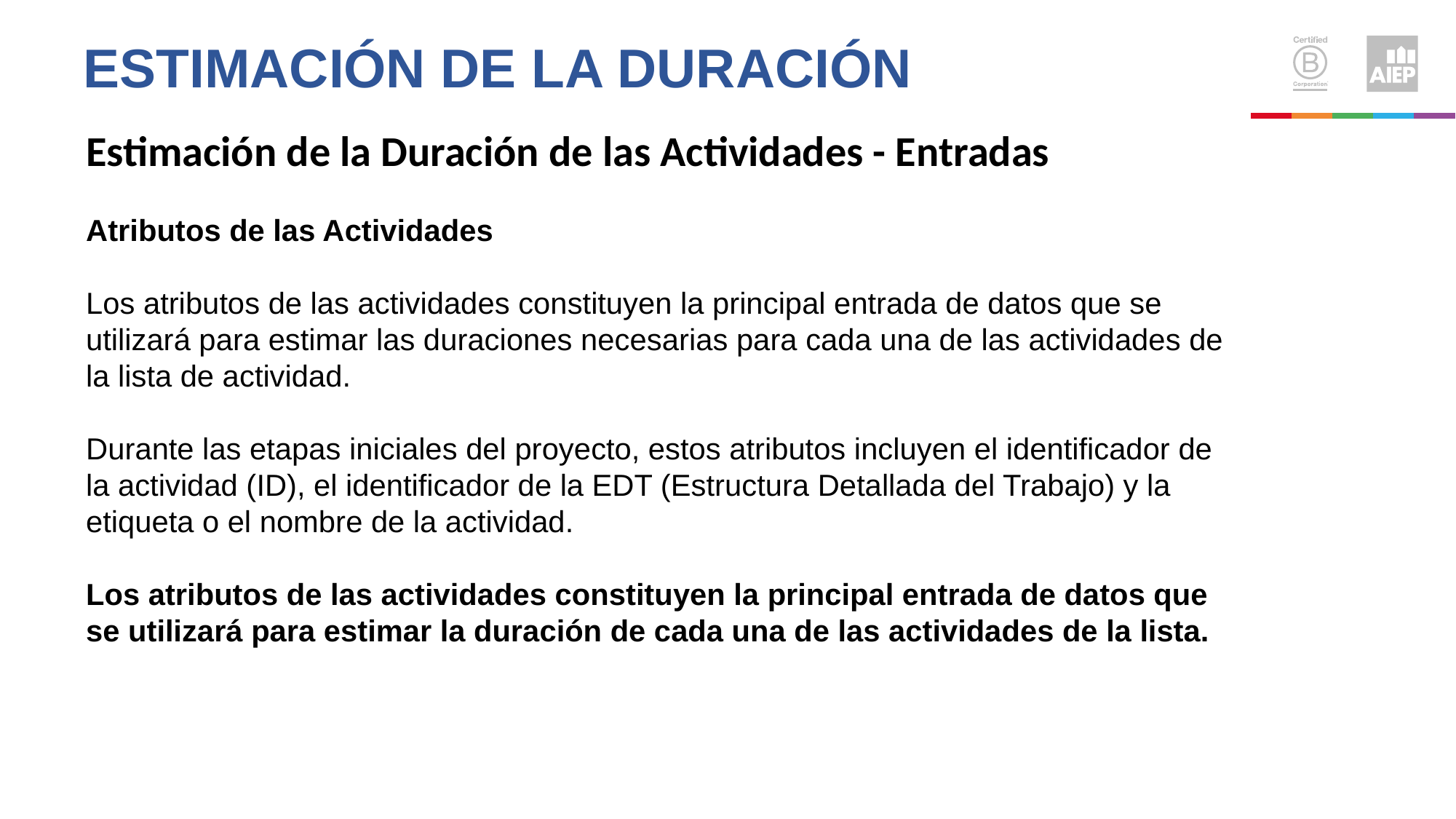

ESTIMACIÓN de la DURACIÓN
Estimación de la Duración de las Actividades - Entradas

Atributos de las Actividades

Los atributos de las actividades constituyen la principal entrada de datos que se utilizará para estimar las duraciones necesarias para cada una de las actividades de la lista de actividad.

Durante las etapas iniciales del proyecto, estos atributos incluyen el identificador de la actividad (ID), el identificador de la EDT (Estructura Detallada del Trabajo) y la etiqueta o el nombre de la actividad.

Los atributos de las actividades constituyen la principal entrada de datos que se utilizará para estimar la duración de cada una de las actividades de la lista.